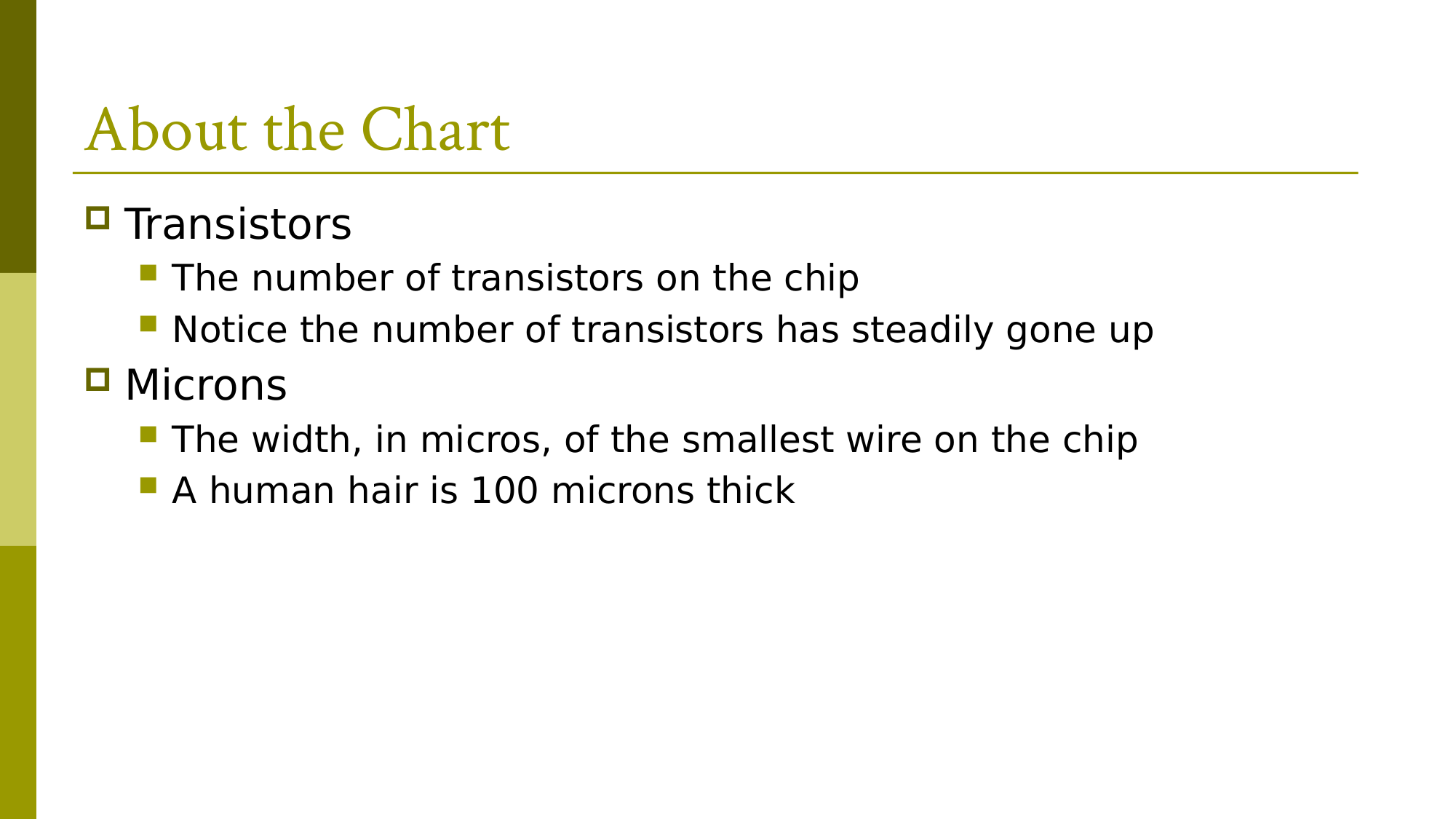

# About the Chart
Transistors
The number of transistors on the chip
Notice the number of transistors has steadily gone up
Microns
The width, in micros, of the smallest wire on the chip
A human hair is 100 microns thick